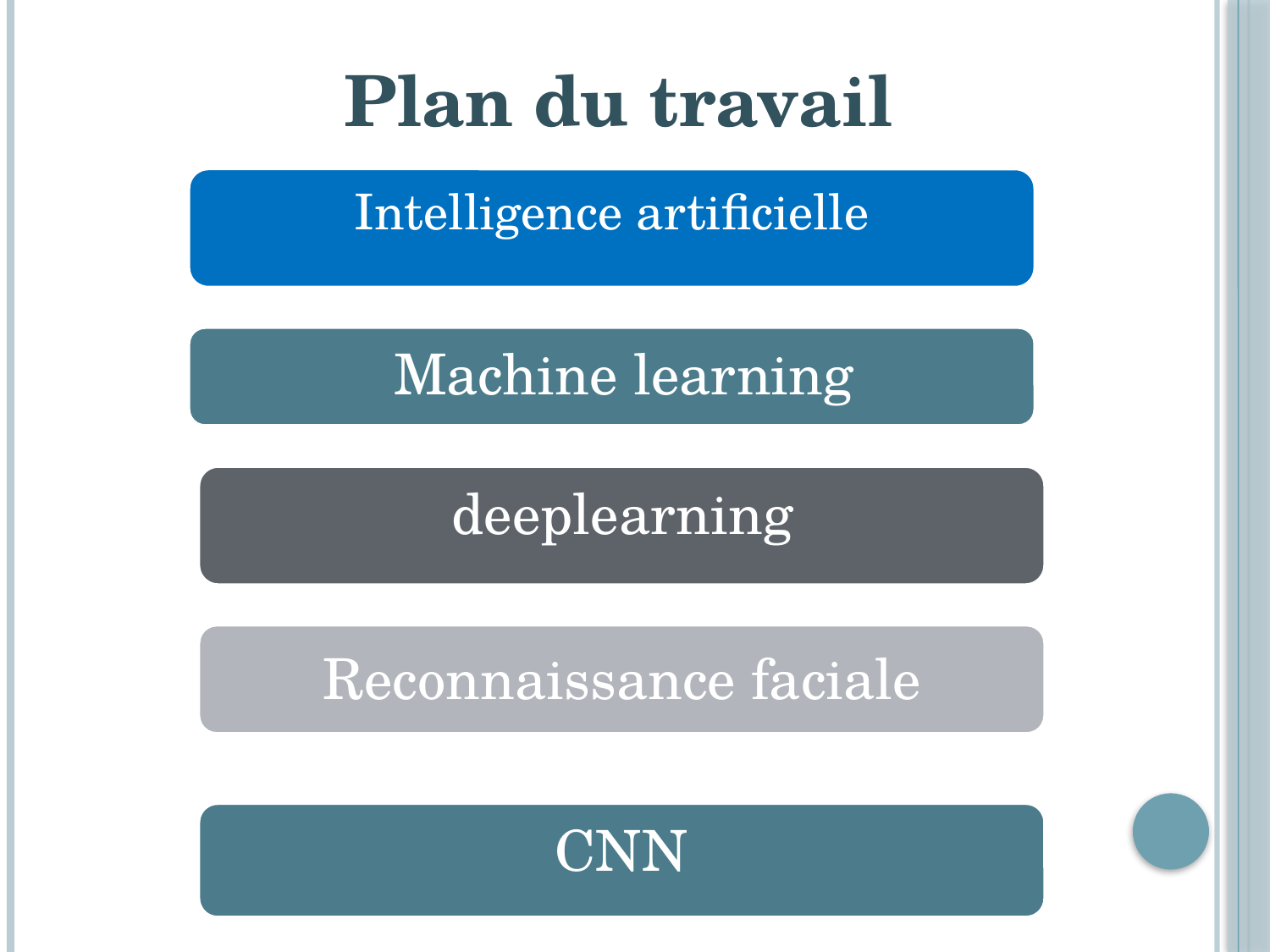

Plan du travail
Intelligence artificielle

            Machine learning

               deeplearning

Reconnaissance faciale
CNN